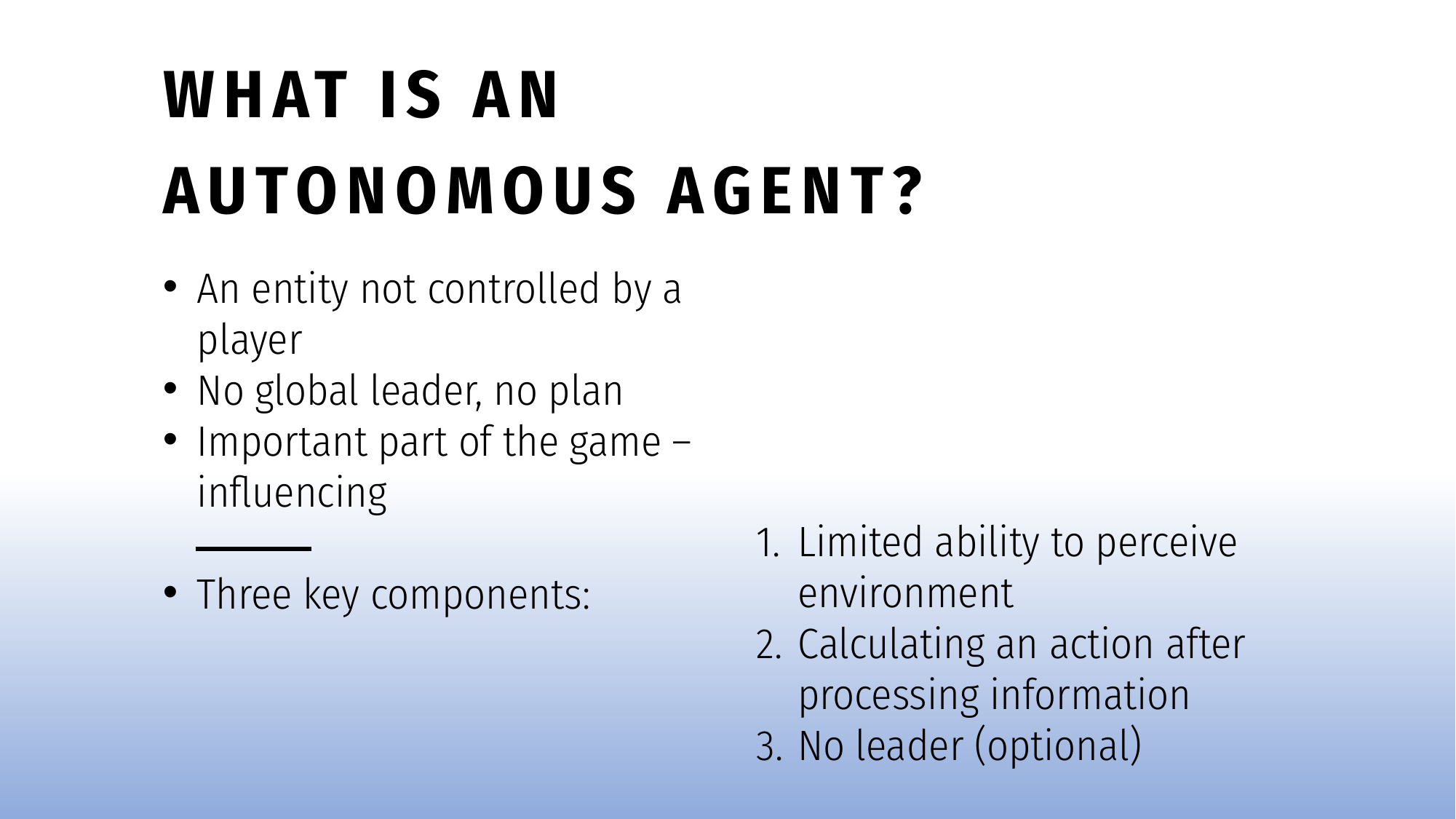

# What is an autonomous agent?
An entity not controlled by a player
No global leader, no plan
Important part of the game – influencing

Three key components:

Limited ability to perceive environment
Calculating an action after processing information
No leader (optional)